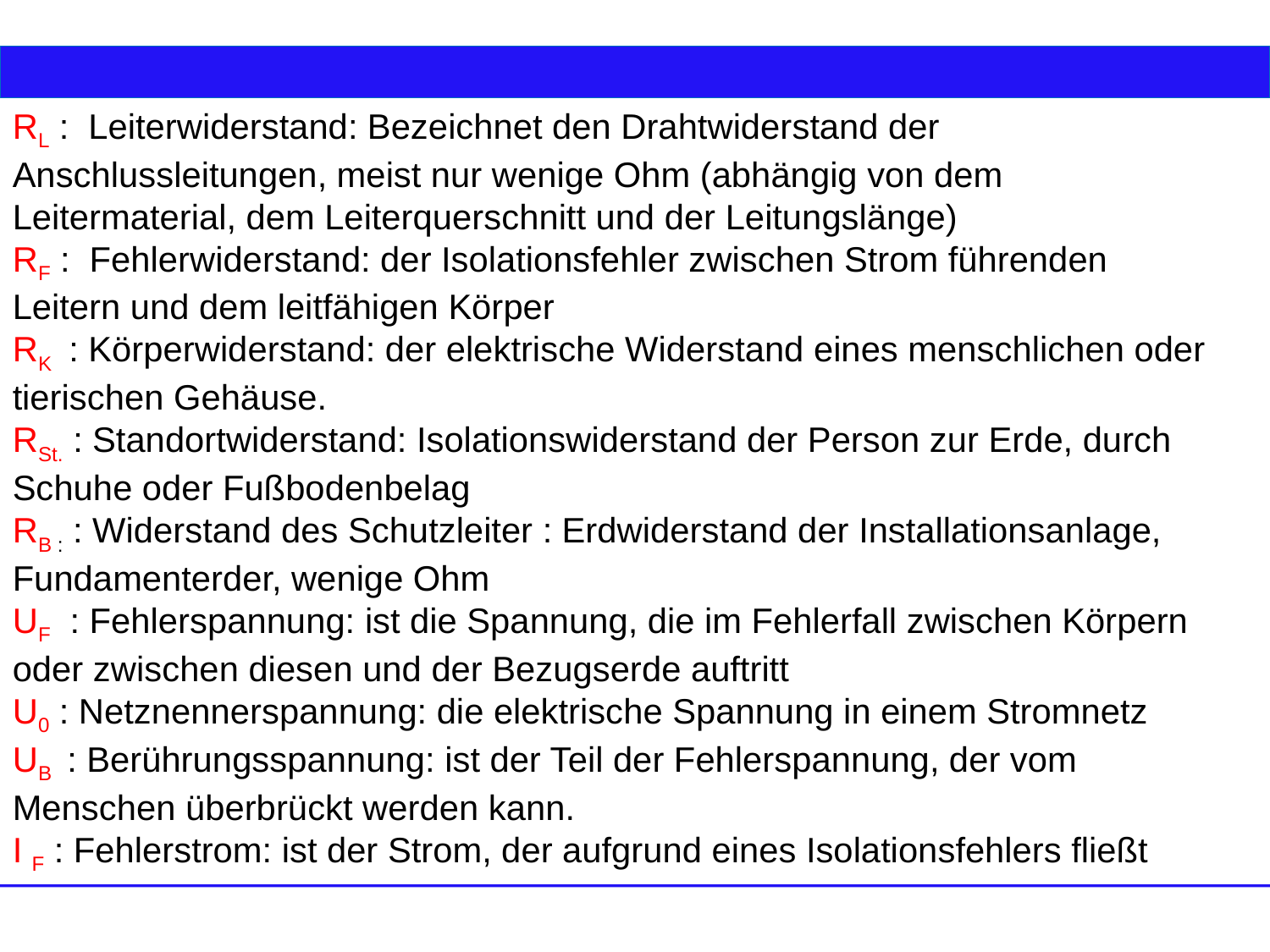

RL :  Leiterwiderstand: Bezeichnet den Drahtwiderstand der Anschlussleitungen, meist nur wenige Ohm (abhängig von dem Leitermaterial, dem Leiterquerschnitt und der Leitungslänge)
RF :  Fehlerwiderstand: der Isolationsfehler zwischen Strom führenden Leitern und dem leitfähigen Körper
RK   : Körperwiderstand: der elektrische Widerstand eines menschlichen oder tierischen Gehäuse.
RSt. : Standortwiderstand: Isolationswiderstand der Person zur Erde, durch Schuhe oder Fußbodenbelag
RB : : Widerstand des Schutzleiter : Erdwiderstand der Installationsanlage, Fundamenterder, wenige Ohm
UF  : Fehlerspannung: ist die Spannung, die im Fehlerfall zwischen Körpern oder zwischen diesen und der Bezugserde auftritt
U0 : Netznennerspannung: die elektrische Spannung in einem Stromnetz
UB  : Berührungsspannung: ist der Teil der Fehlerspannung, der vom Menschen überbrückt werden kann.
I F : Fehlerstrom: ist der Strom, der aufgrund eines Isolationsfehlers fließt